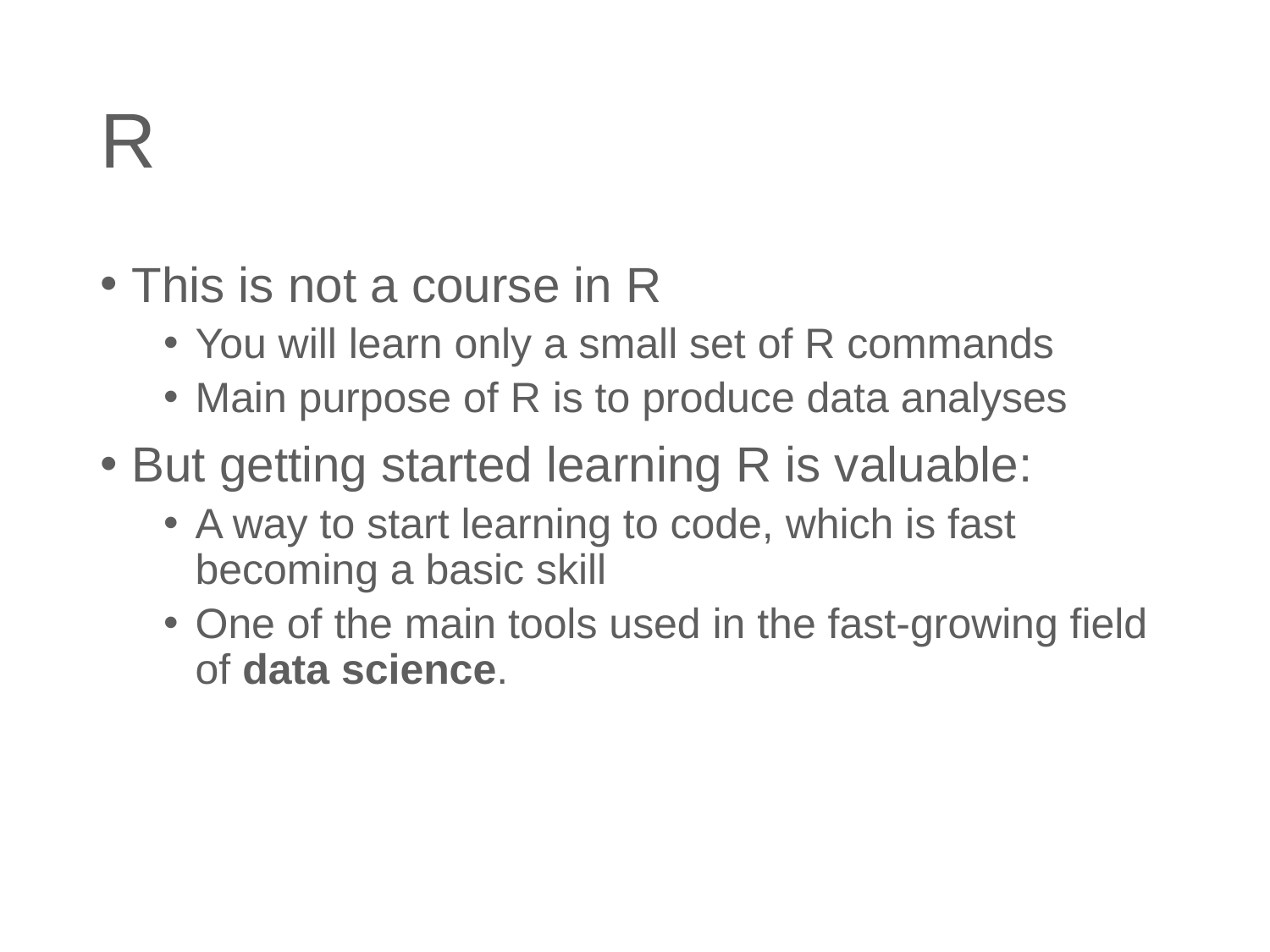

# R
This is not a course in R
You will learn only a small set of R commands
Main purpose of R is to produce data analyses
But getting started learning R is valuable:
A way to start learning to code, which is fast becoming a basic skill
One of the main tools used in the fast-growing field of data science.